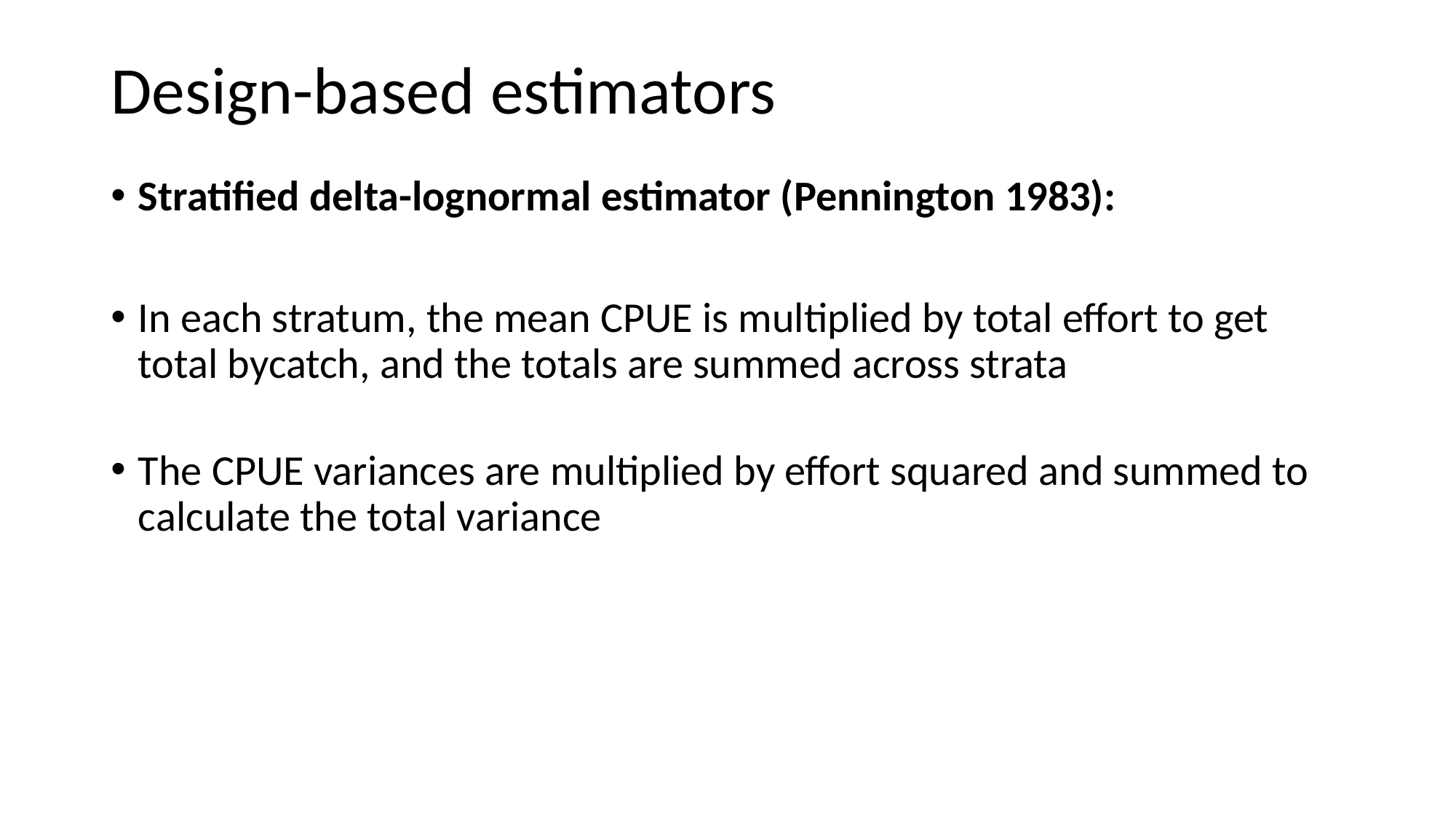

Design-based estimators
Stratified delta-lognormal estimator (Pennington 1983):

In each stratum, the mean CPUE is multiplied by total effort to get total bycatch, and the totals are summed across strata
The CPUE variances are multiplied by effort squared and summed to calculate the total variance